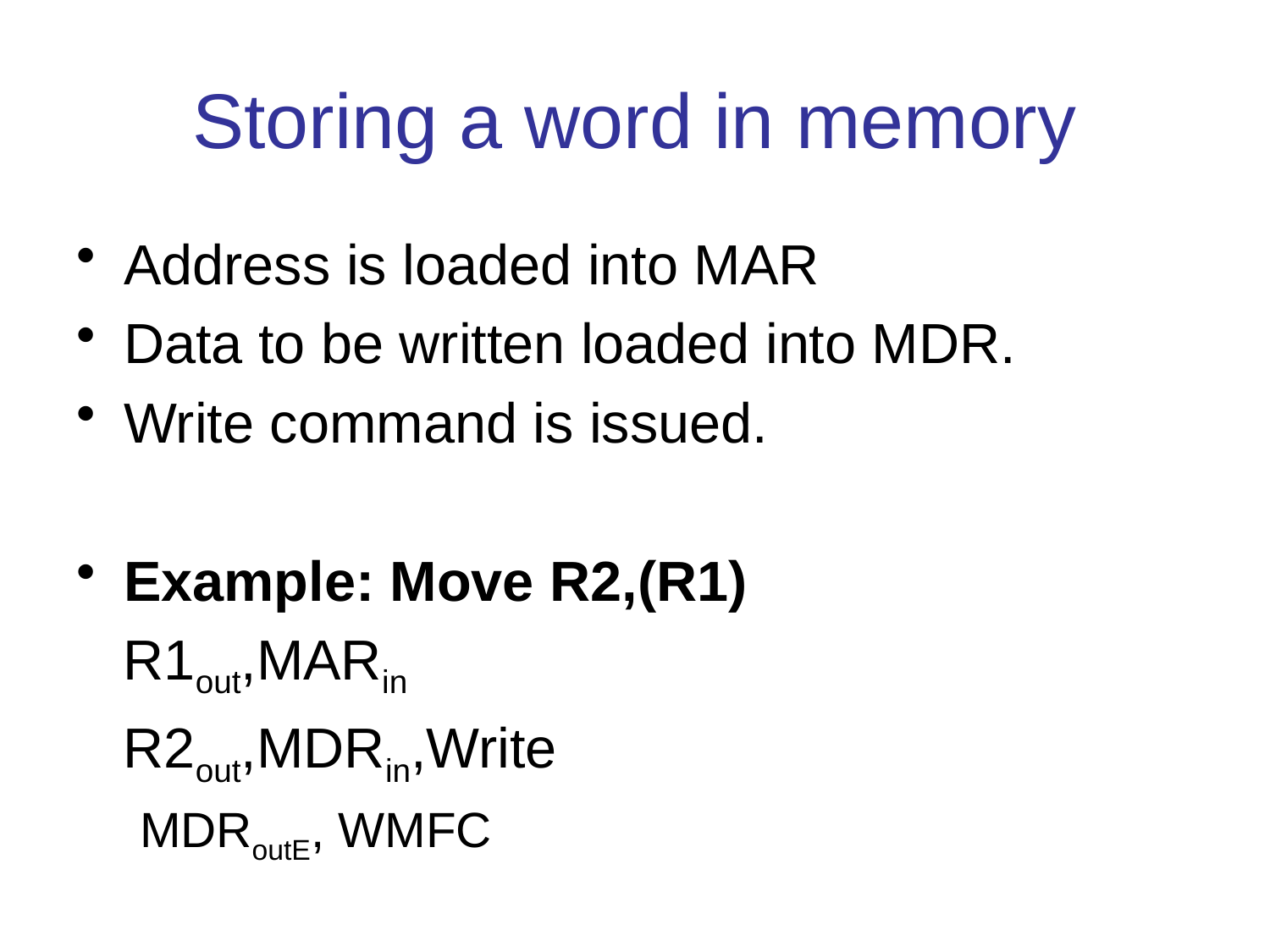

# Storing a word in memory
Address is loaded into MAR
Data to be written loaded into MDR.
Write command is issued.

Example: Move R2,(R1)
   R1out,MARin
   R2out,MDRin,Write
MDRoutE, WMFC